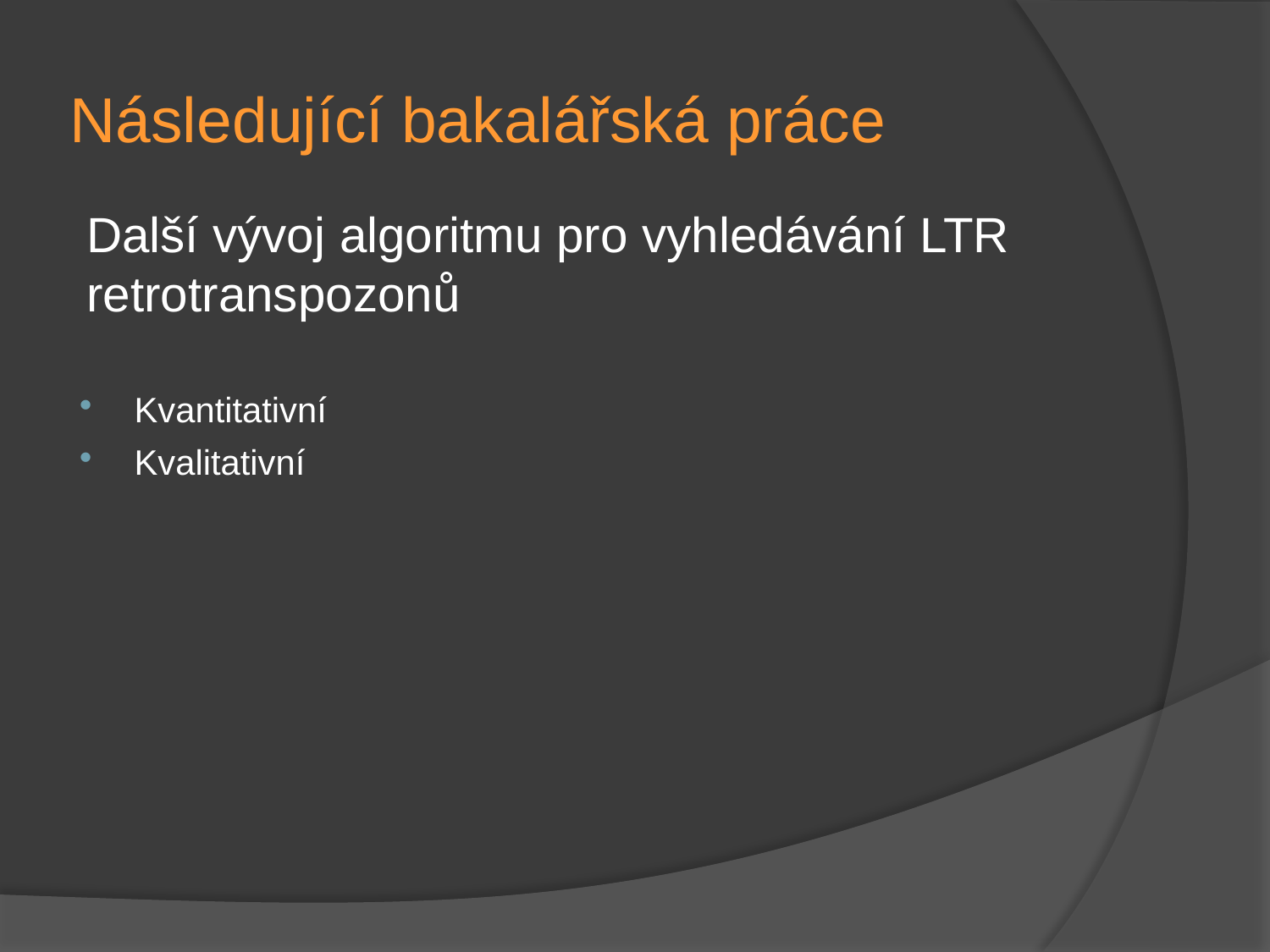

# Následující bakalářská práce
Další vývoj algoritmu pro vyhledávání LTR retrotranspozonů
Kvantitativní
Kvalitativní